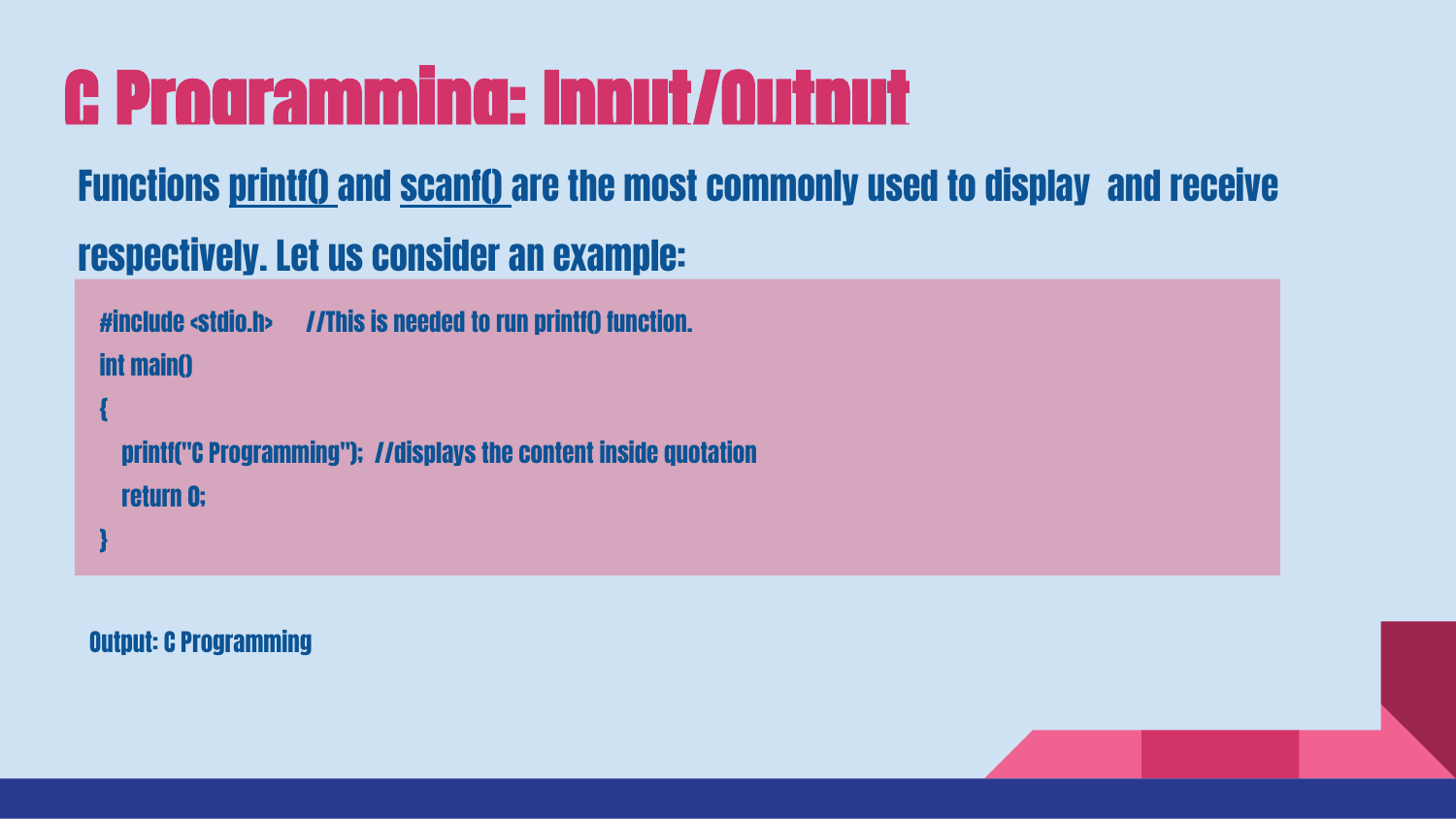

# C Programming: Input/Output

Functions printf() and scanf() are the most commonly used to display  and receive respectively. Let us consider an example:

#include <stdio.h>      //This is needed to run printf() function.
int main()
{
    printf("C Programming");  //displays the content inside quotation
    return 0;
}
Output: C Programming